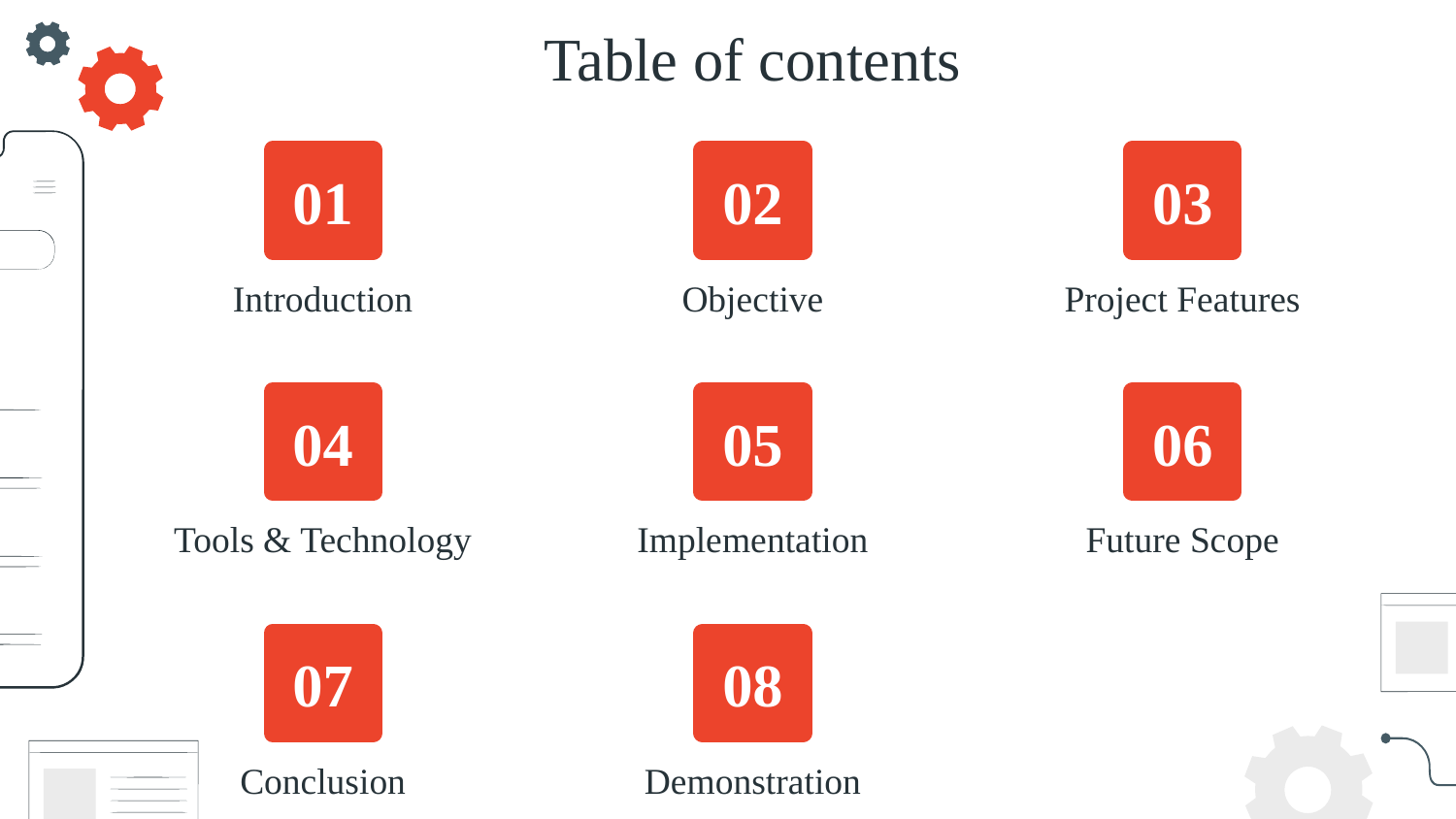

# Table of contents
01
02
03
Introduction
Objective
Project Features
04
05
06
Tools & Technology
Implementation
Future Scope
07
08
Conclusion
Demonstration